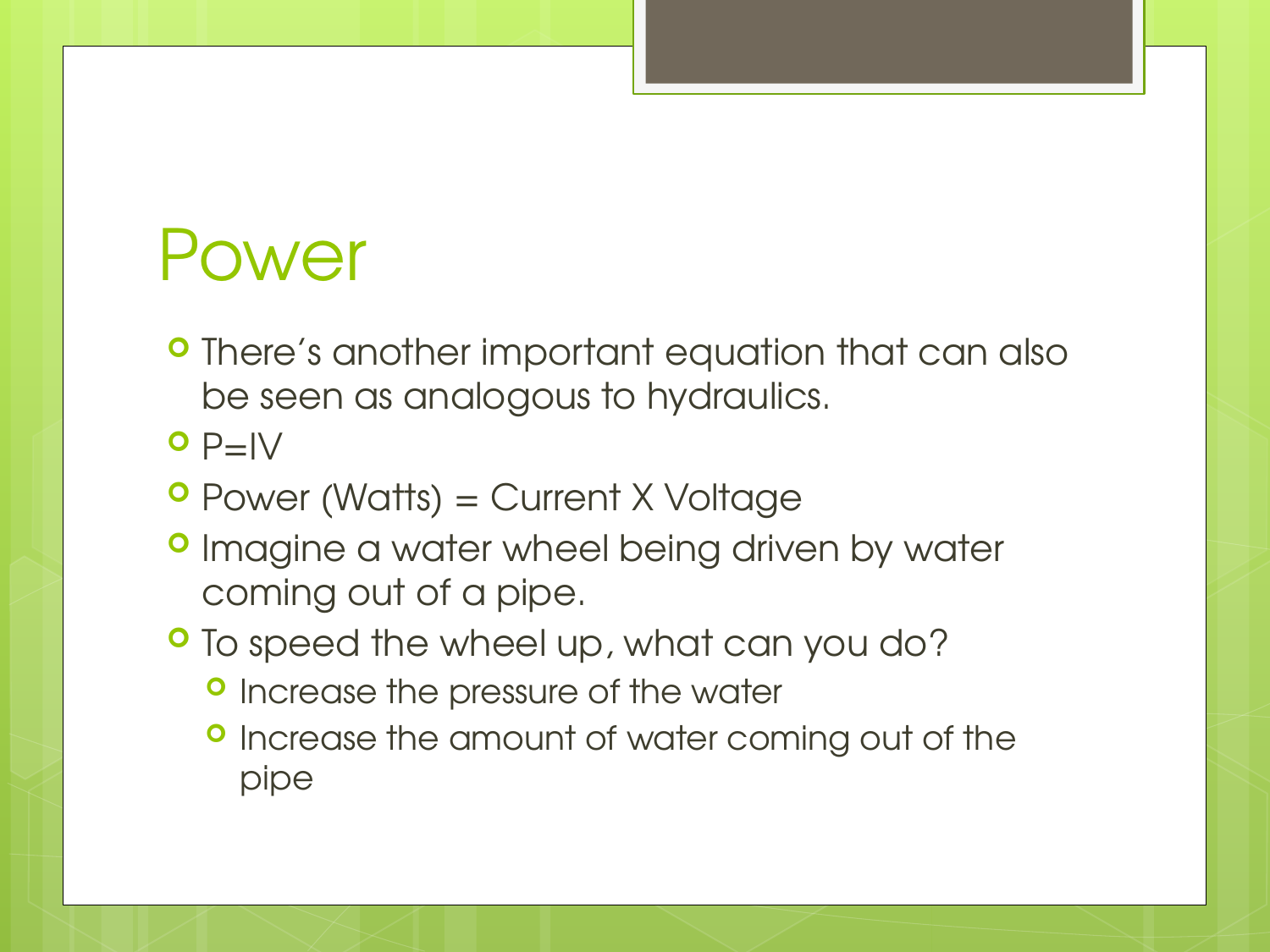

# Power
There’s another important equation that can also be seen as analogous to hydraulics.
P=IV
Power (Watts) = Current X Voltage
Imagine a water wheel being driven by water coming out of a pipe.
To speed the wheel up, what can you do?
Increase the pressure of the water
Increase the amount of water coming out of the pipe